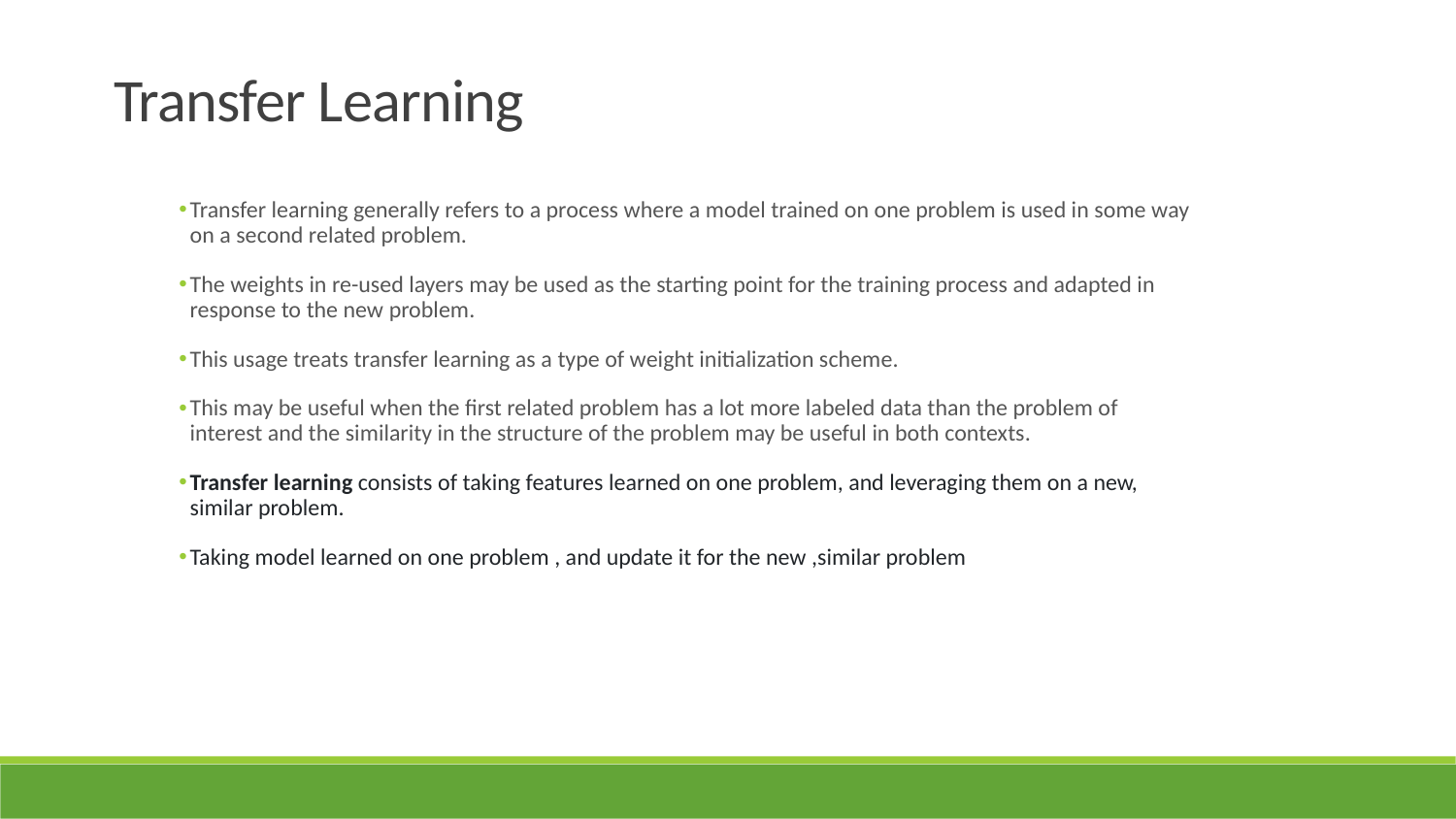

Transfer Learning

Transfer learning generally refers to a process where a model trained on one problem is used in some way on a second related problem.
The weights in re-used layers may be used as the starting point for the training process and adapted in response to the new problem.
This usage treats transfer learning as a type of weight initialization scheme.
This may be useful when the first related problem has a lot more labeled data than the problem of interest and the similarity in the structure of the problem may be useful in both contexts.
Transfer learning consists of taking features learned on one problem, and leveraging them on a new, similar problem.
Taking model learned on one problem , and update it for the new ,similar problem